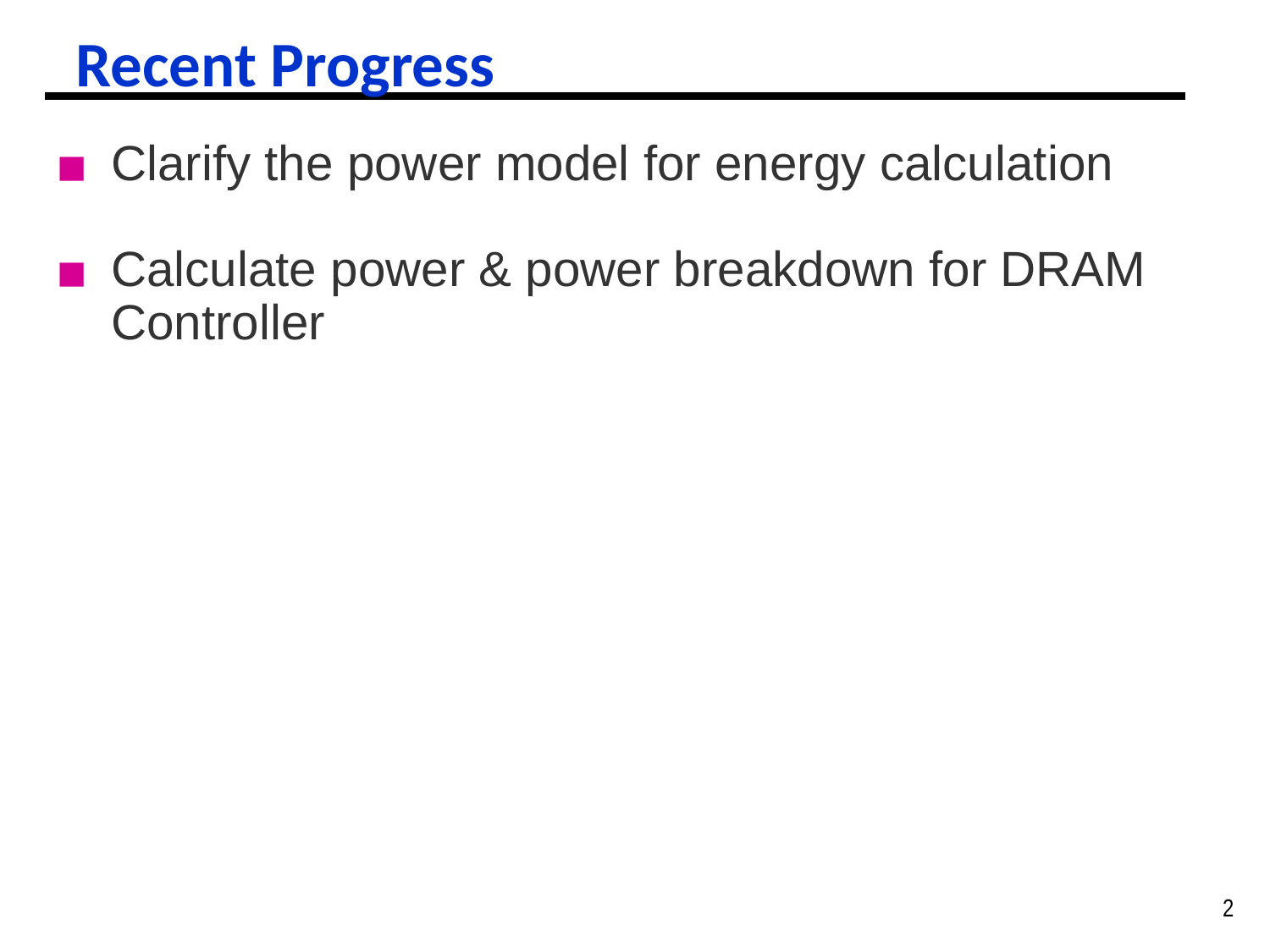

# Recent Progress
Clarify the power model for energy calculation
Calculate power & power breakdown for DRAM Controller